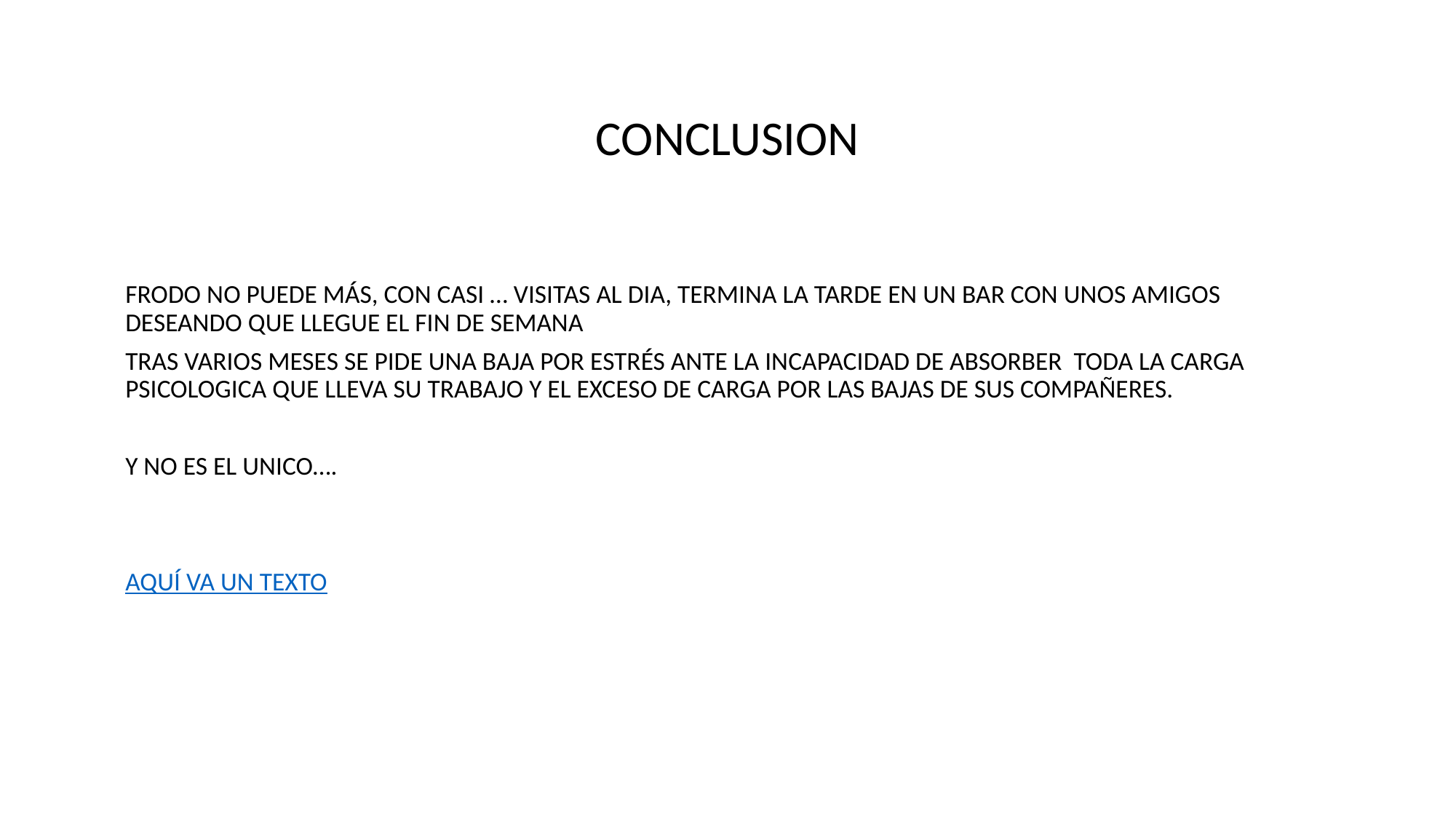

# CONCLUSION
FRODO NO PUEDE MÁS, CON CASI … VISITAS AL DIA, TERMINA LA TARDE EN UN BAR CON UNOS AMIGOS DESEANDO QUE LLEGUE EL FIN DE SEMANA
TRAS VARIOS MESES SE PIDE UNA BAJA POR ESTRÉS ANTE LA INCAPACIDAD DE ABSORBER  TODA LA CARGA PSICOLOGICA QUE LLEVA SU TRABAJO Y EL EXCESO DE CARGA POR LAS BAJAS DE SUS COMPAÑERES.

Y NO ES EL UNICO….

AQUÍ VA UN TEXTO